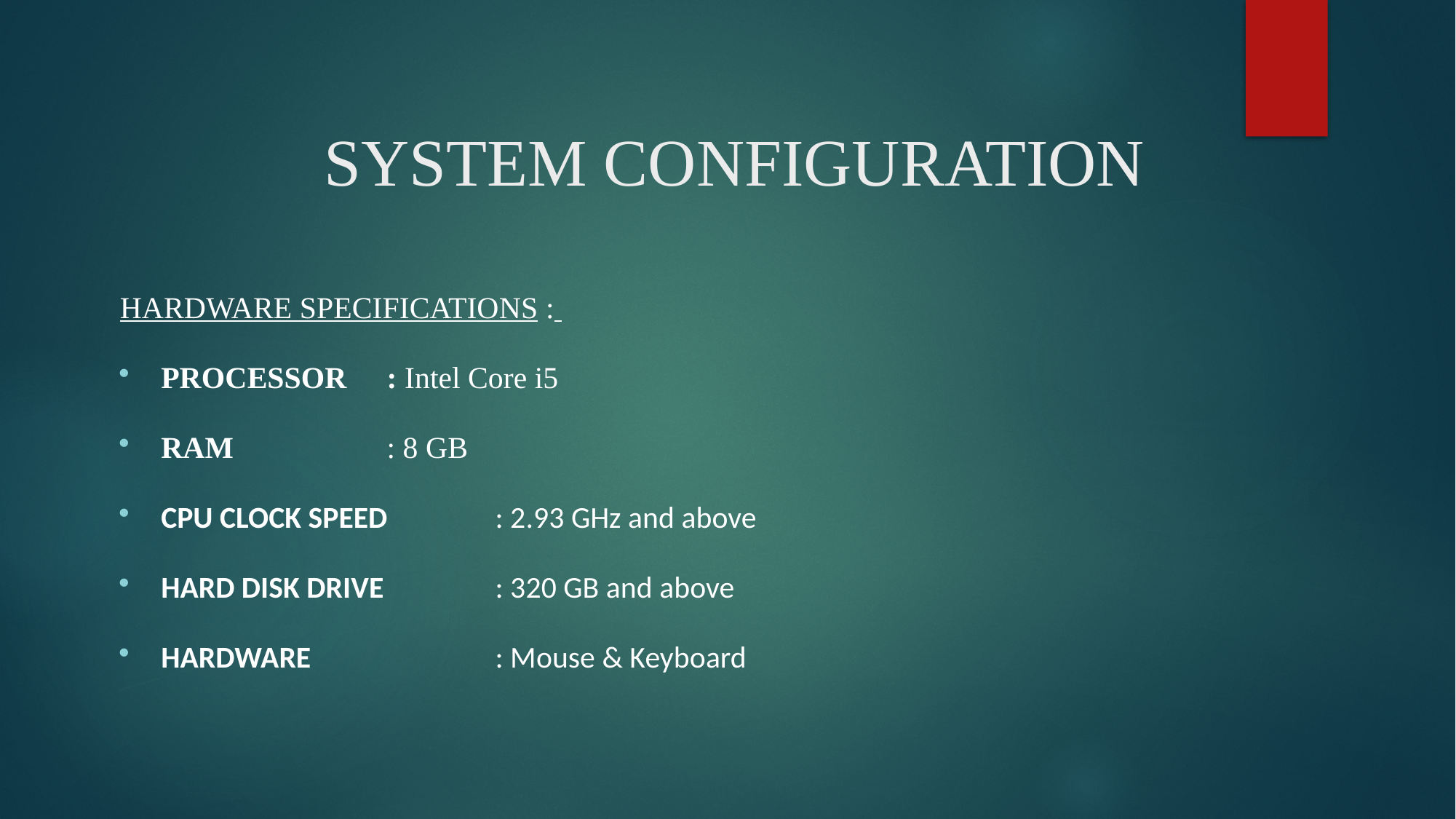

# SYSTEM CONFIGURATION
HARDWARE SPECIFICATIONS :
PROCESSOR	 : Intel Core i5
RAM 		 : 8 GB
CPU Clock Speed	 : 2.93 GHz and above
Hard Disk Drive	 : 320 GB and above
Hardware		 : Mouse & Keyboard